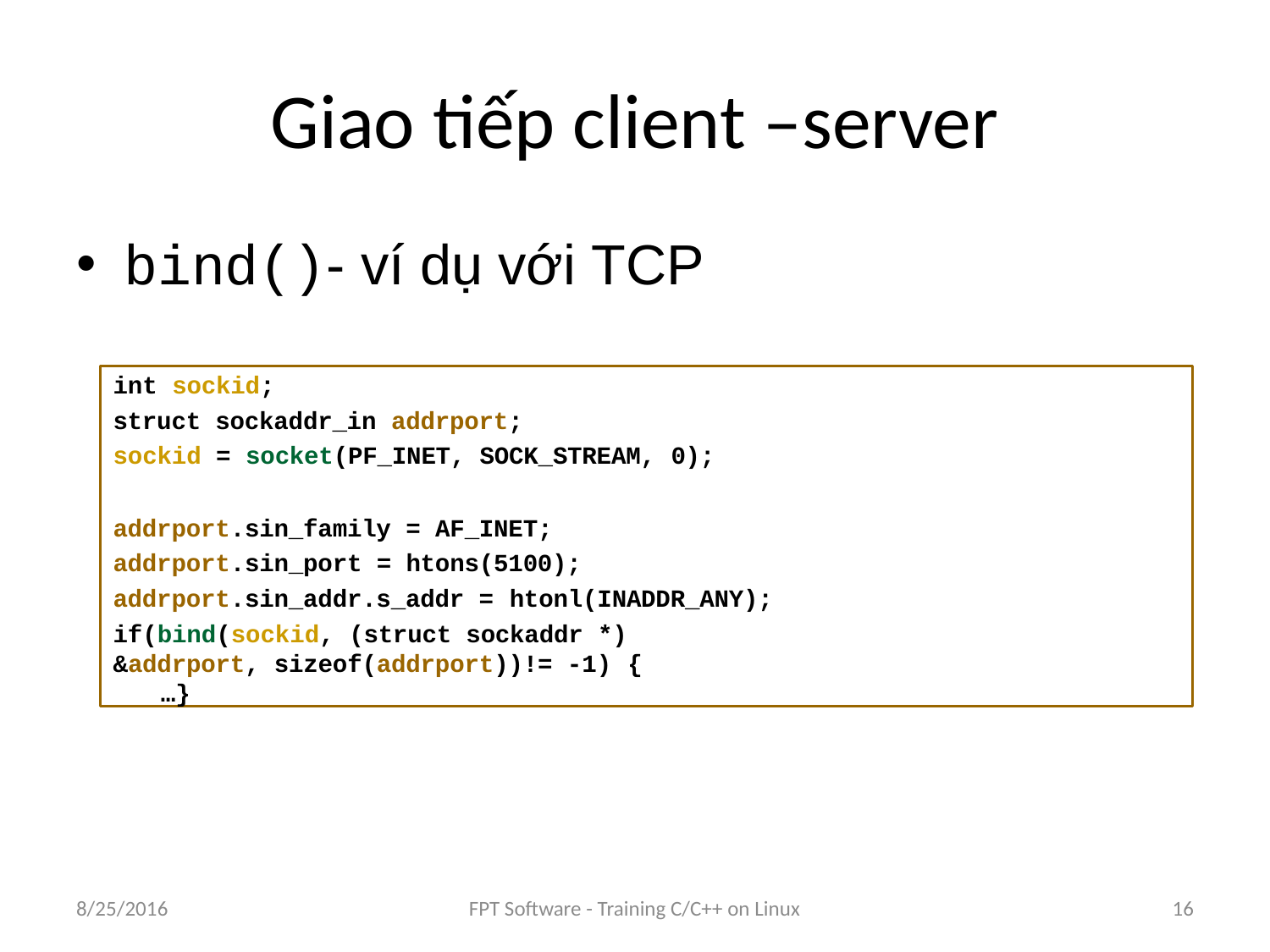

# Giao tiếp client –server
bind()- ví dụ với TCP
int sockid;
struct sockaddr_in addrport;
sockid = socket(PF_INET, SOCK_STREAM, 0);

addrport.sin_family = AF_INET;  addrport.sin_port = htons(5100);  addrport.sin_addr.s_addr = htonl(INADDR_ANY);
if(bind(sockid, (struct sockaddr *) &addrport, sizeof(addrport))!= -1) {
…}
8/25/2016
FPT Software - Training C/C++ on Linux
16